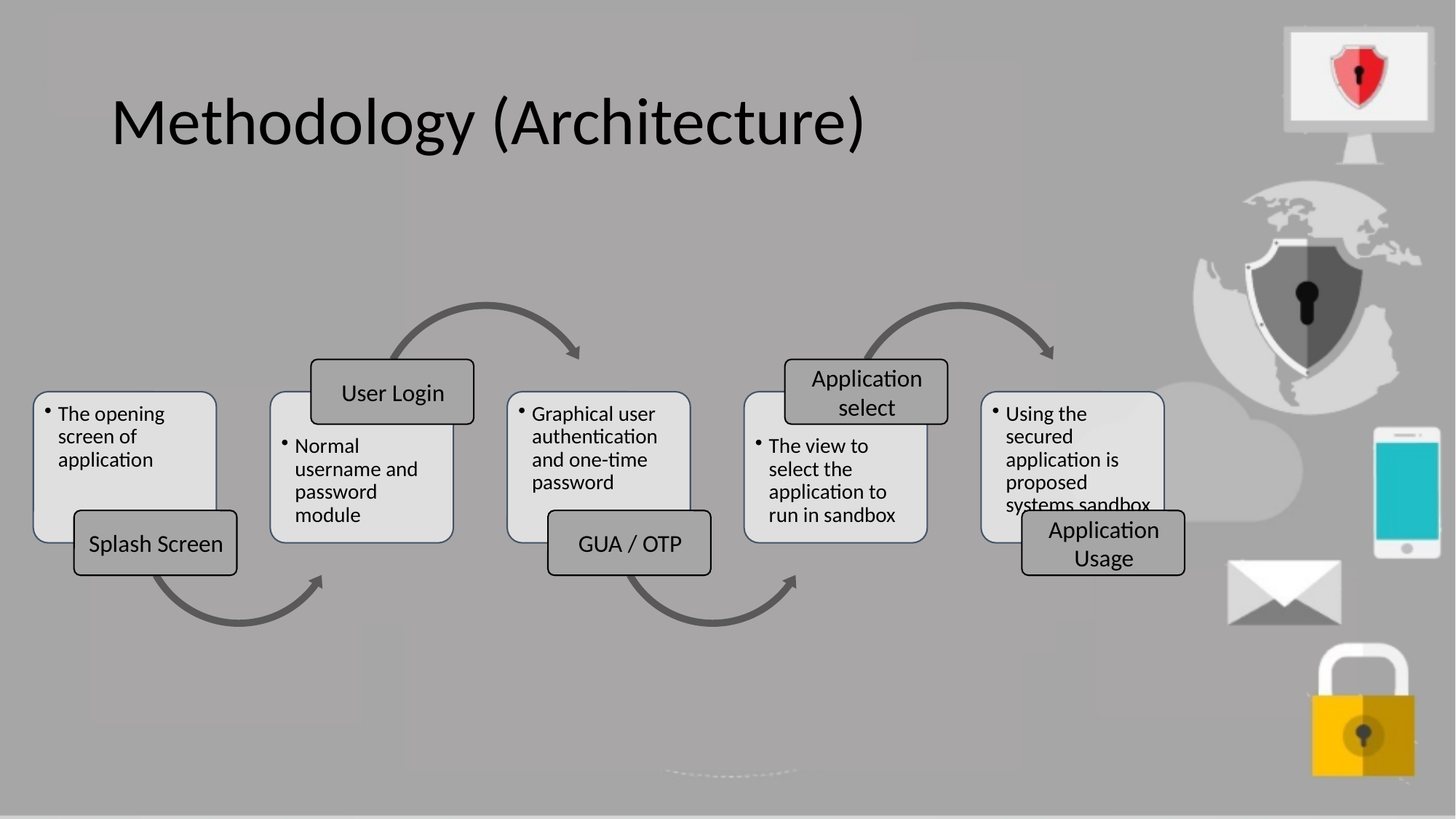

# Methodology (Architecture)
The opening screen of application

Splash Screen
Normal username and password module
User Login
Graphical user authentication and one-time password
GUA / OTP
The view to select the application to run in sandbox
Application select
Using the secured application is proposed systems sandbox
Application Usage